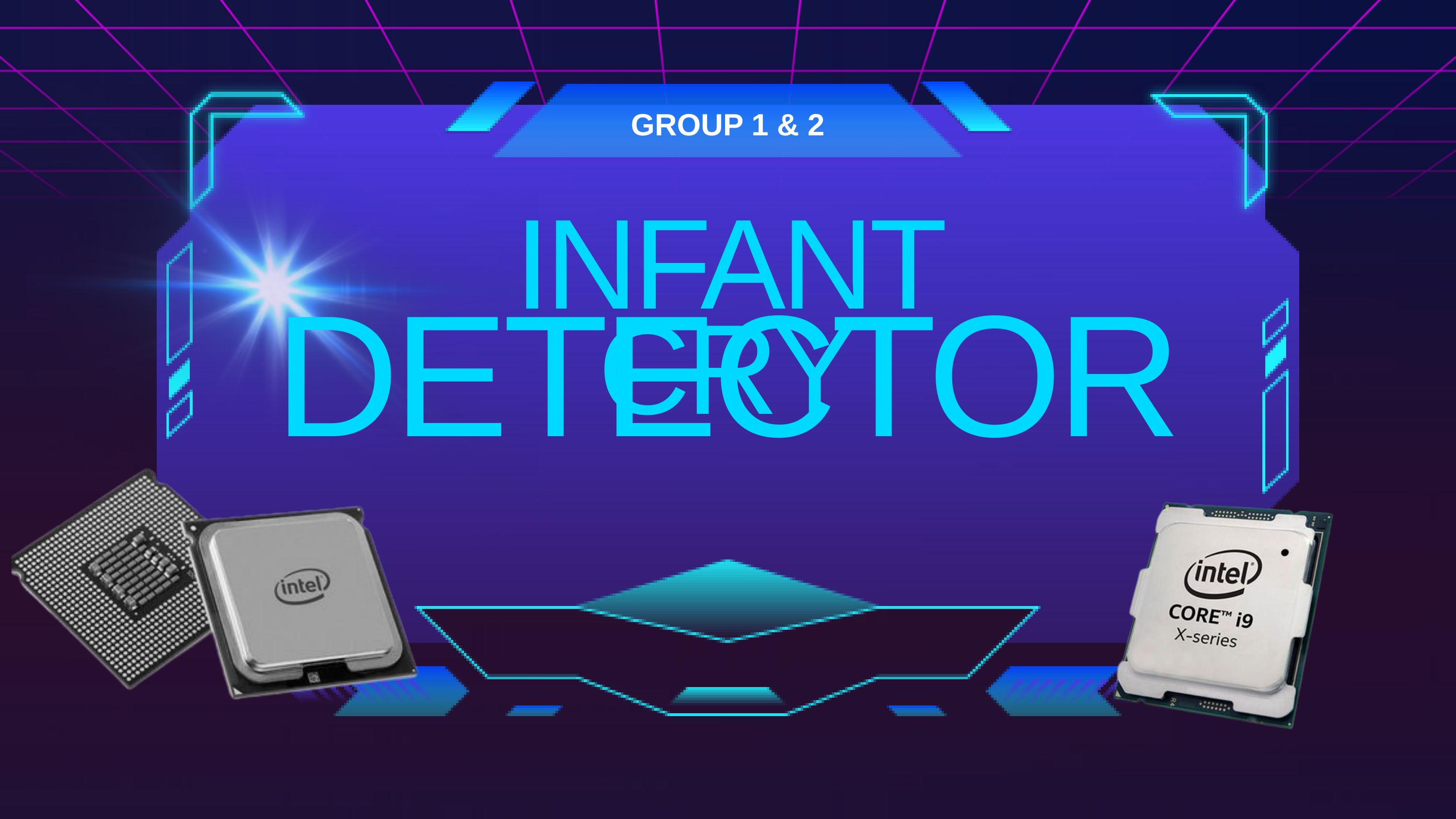

GROUP 1 & 2
INFANT CRY
DETECTOR